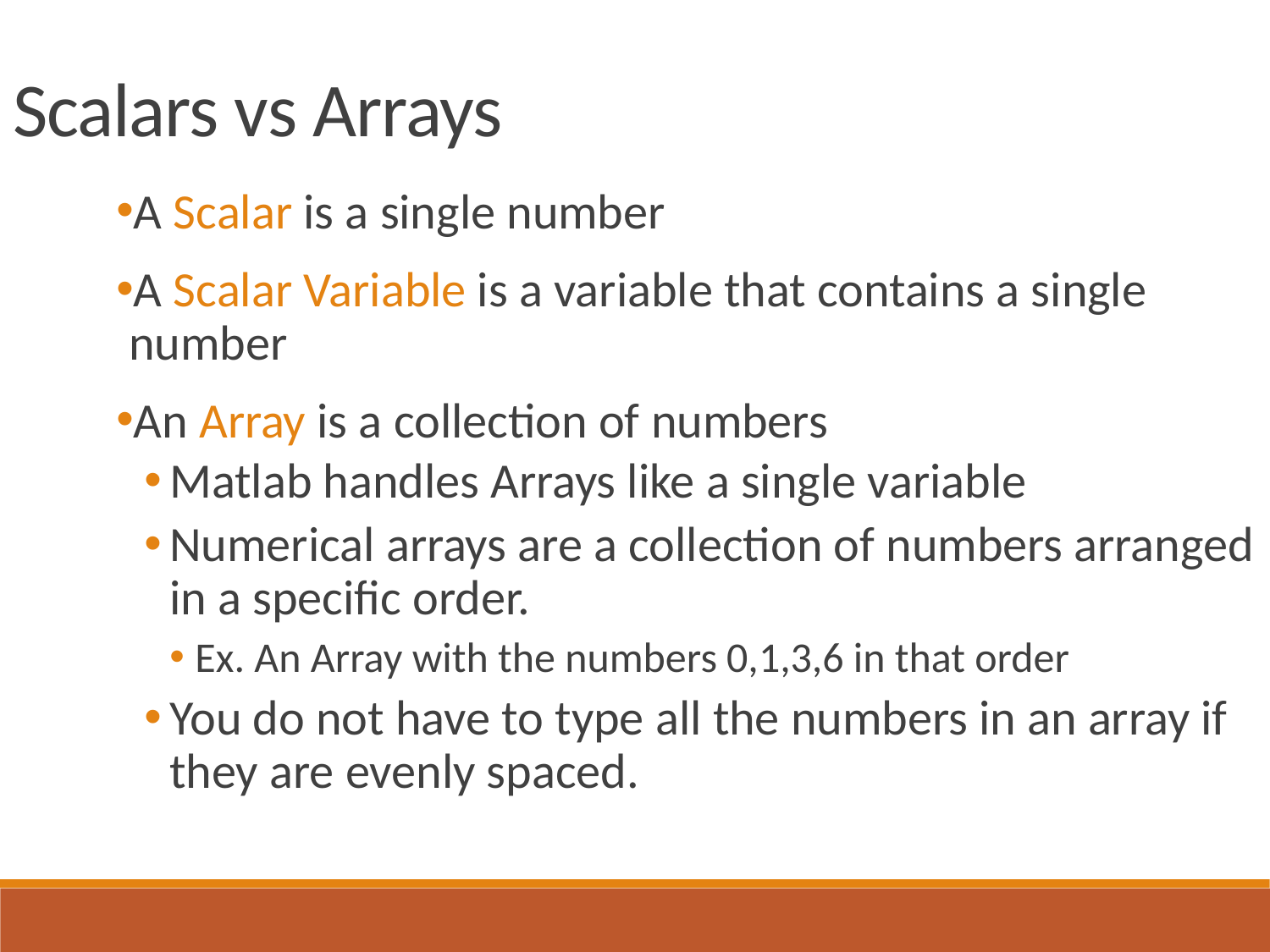

Scalars vs Arrays
A Scalar is a single number
A Scalar Variable is a variable that contains a single number
An Array is a collection of numbers
Matlab handles Arrays like a single variable
Numerical arrays are a collection of numbers arranged in a specific order.
Ex. An Array with the numbers 0,1,3,6 in that order
You do not have to type all the numbers in an array if they are evenly spaced.